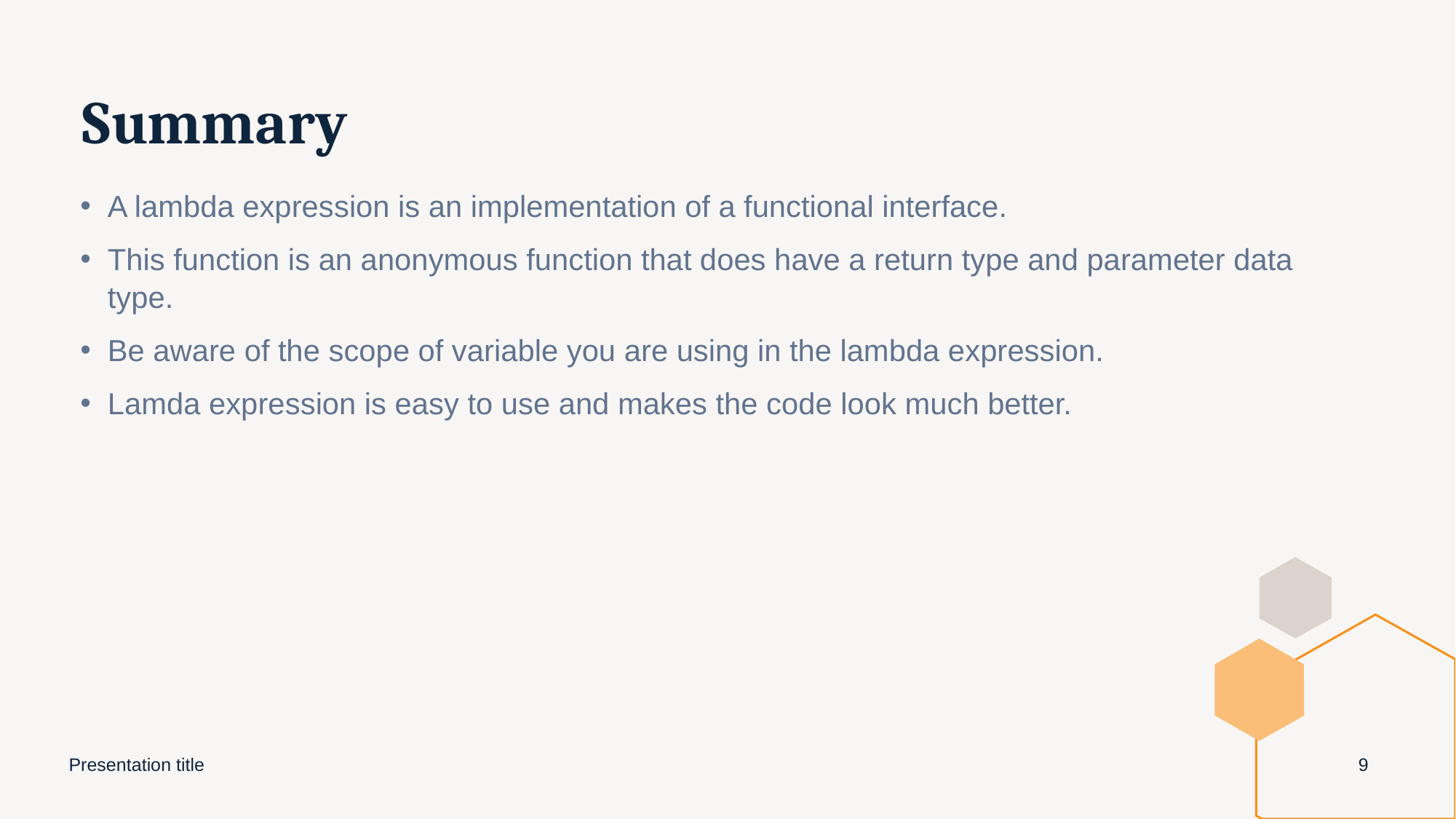

# Summary
A lambda expression is an implementation of a functional interface.
This function is an anonymous function that does have a return type and parameter data type.
Be aware of the scope of variable you are using in the lambda expression.
Lamda expression is easy to use and makes the code look much better.

Presentation title
9